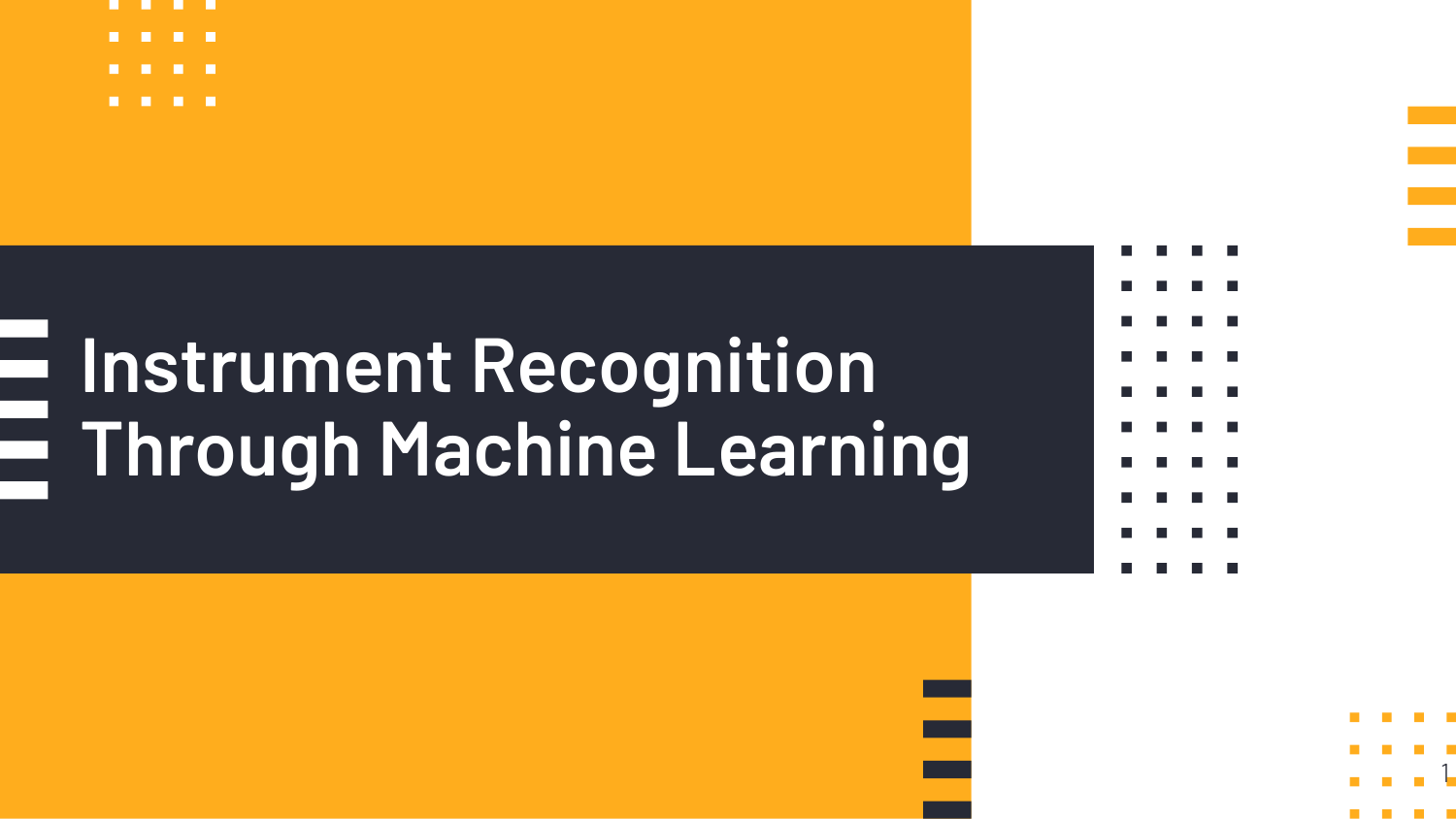

# Instrument Recognition Through Machine Learning
1